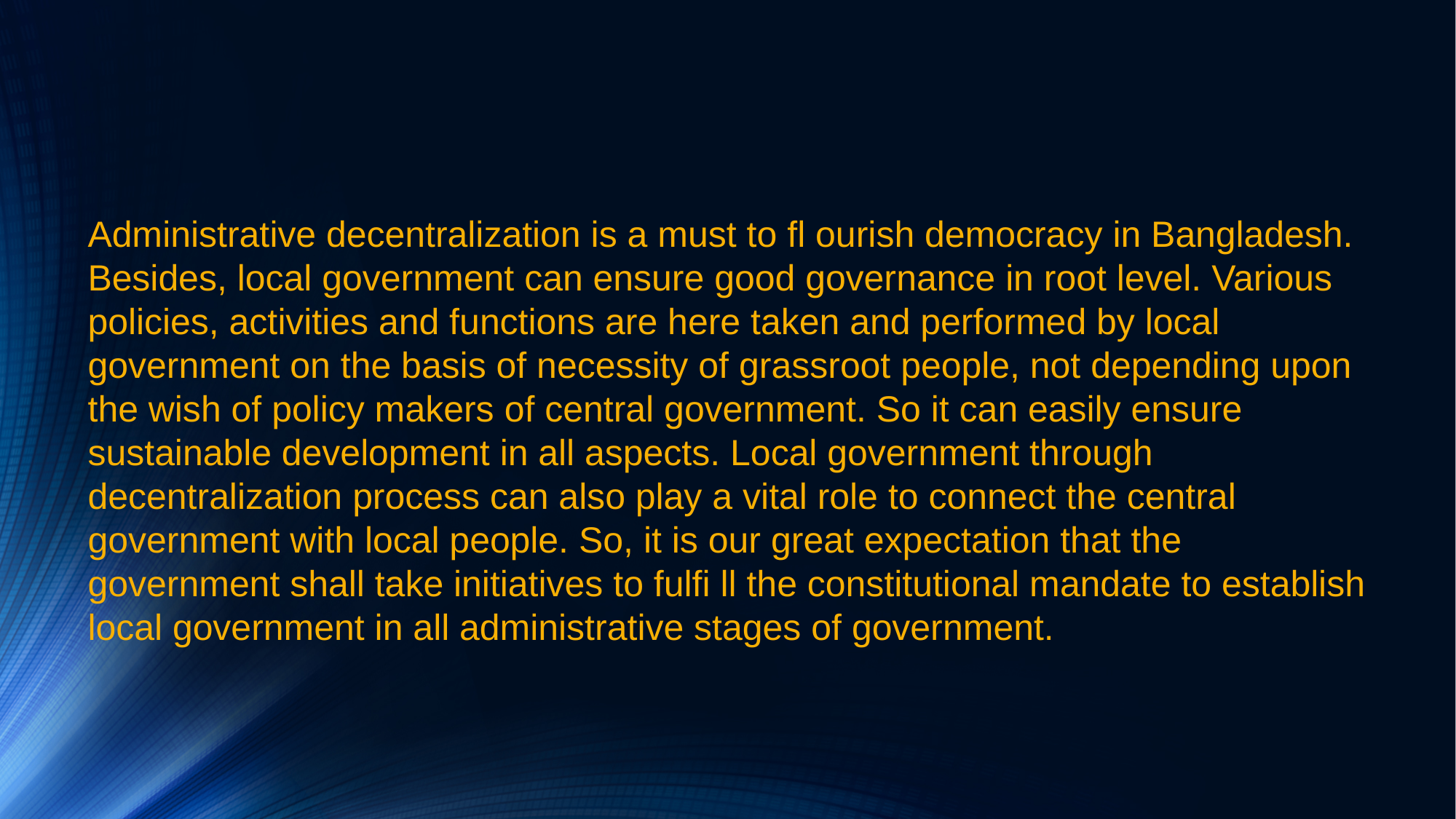

Administrative decentralization is a must to fl ourish democracy in Bangladesh. Besides, local government can ensure good governance in root level. Various policies, activities and functions are here taken and performed by local government on the basis of necessity of grassroot people, not depending upon the wish of policy makers of central government. So it can easily ensure sustainable development in all aspects. Local government through decentralization process can also play a vital role to connect the central government with local people. So, it is our great expectation that the government shall take initiatives to fulfi ll the constitutional mandate to establish local government in all administrative stages of government.